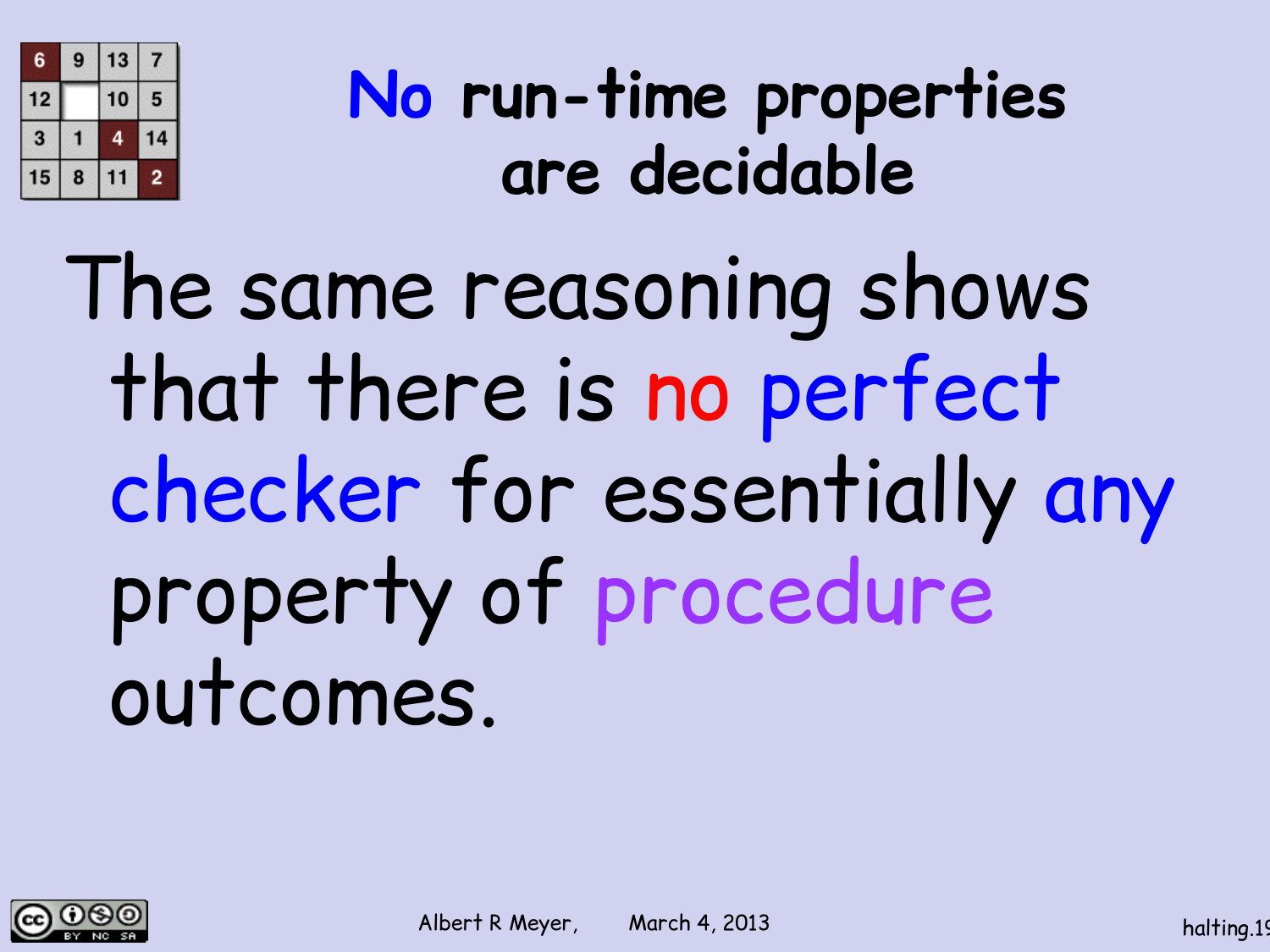

# No run-time properties are decidable
The same reasoning shows that there is no perfect checker for essentially any property of procedure outcomes.